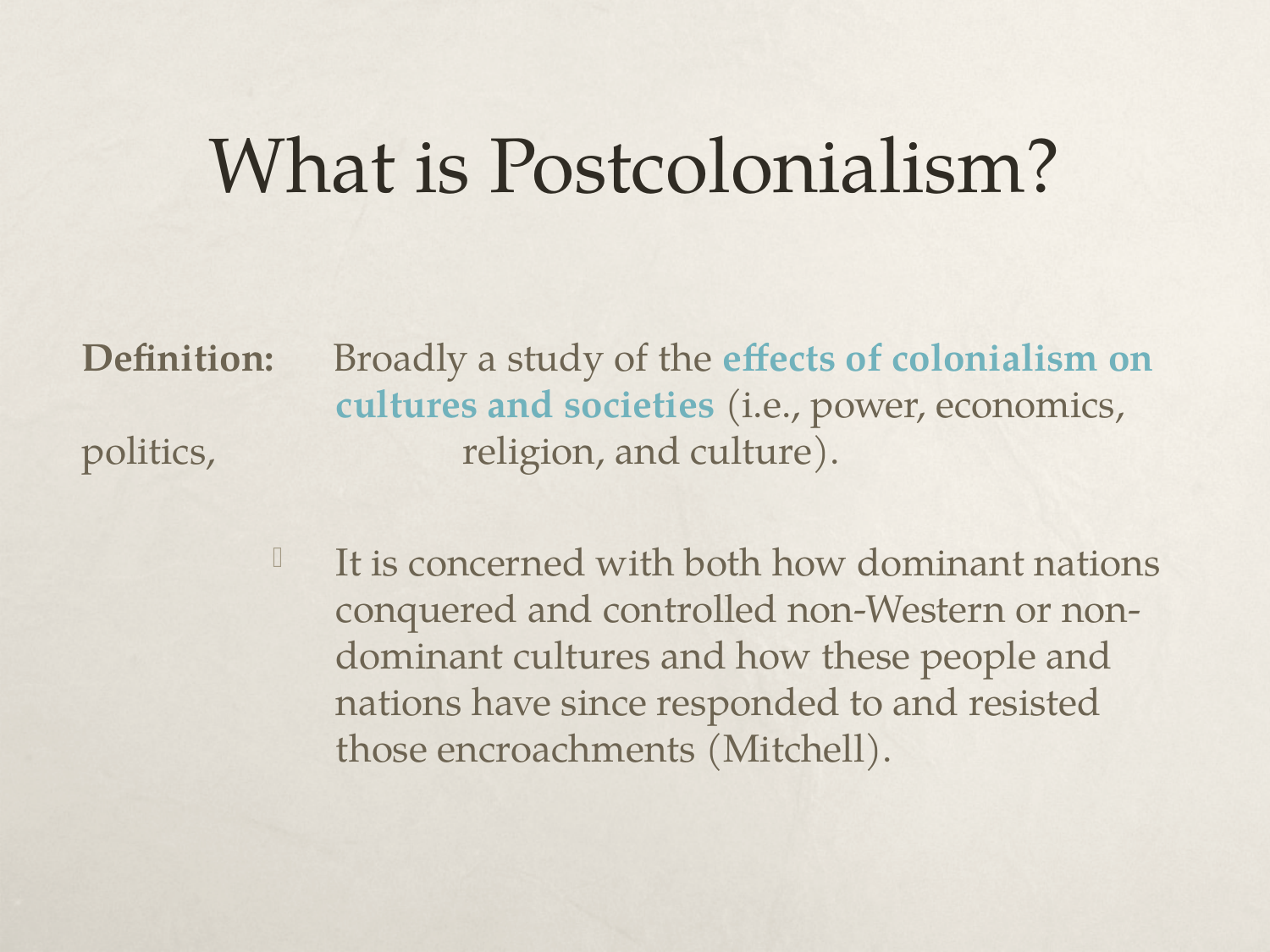

# What is Postcolonialism?

Definition:      Broadly a study of the effects of colonialism on 		cultures and societies (i.e., power, economics, politics, 		religion, and culture).

It is concerned with both how dominant nations conquered and controlled non-Western or non-dominant cultures and how these people and nations have since responded to and resisted those encroachments (Mitchell).